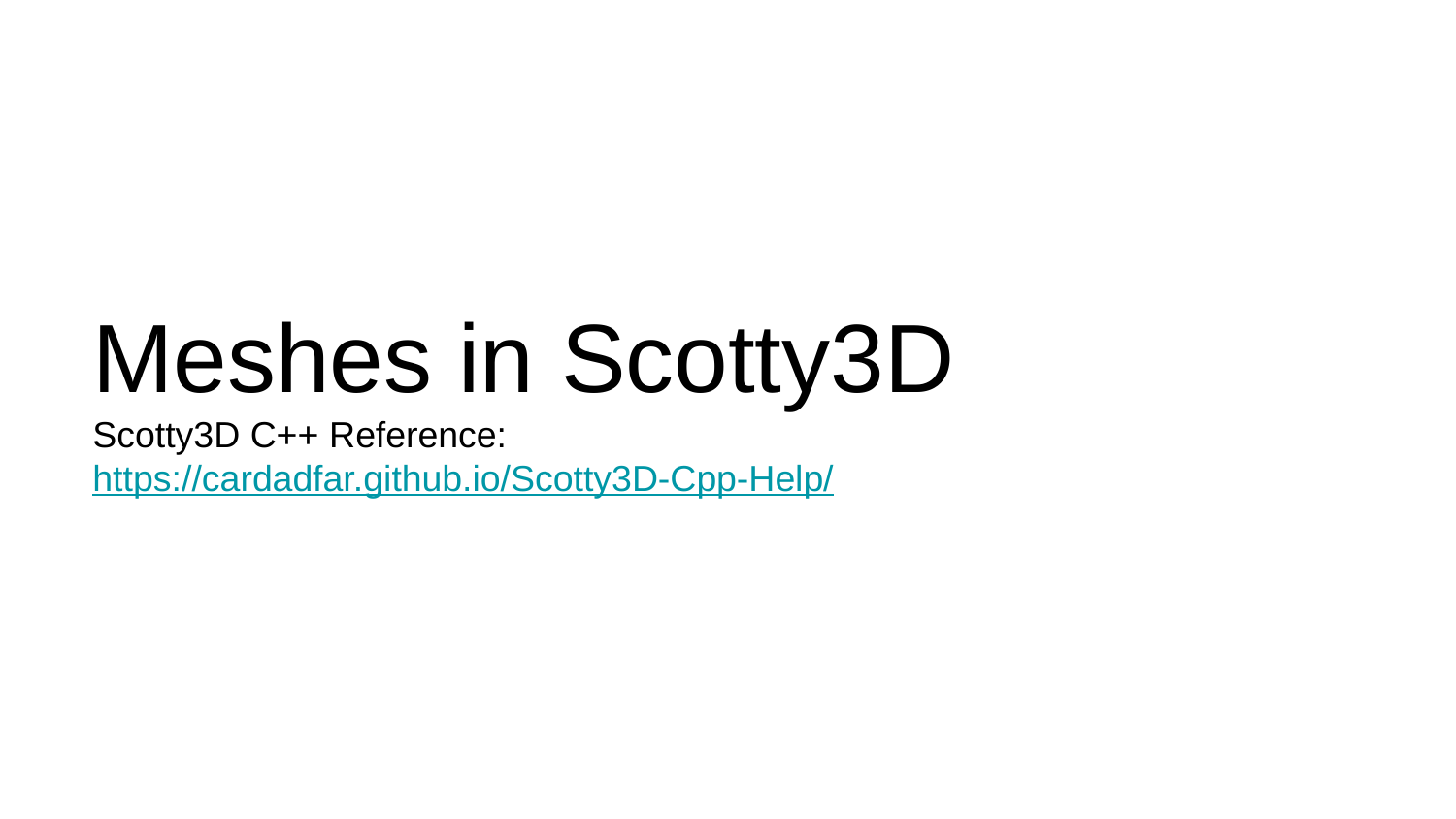

# Meshes in Scotty3D
Scotty3D C++ Reference: https://cardadfar.github.io/Scotty3D-Cpp-Help/